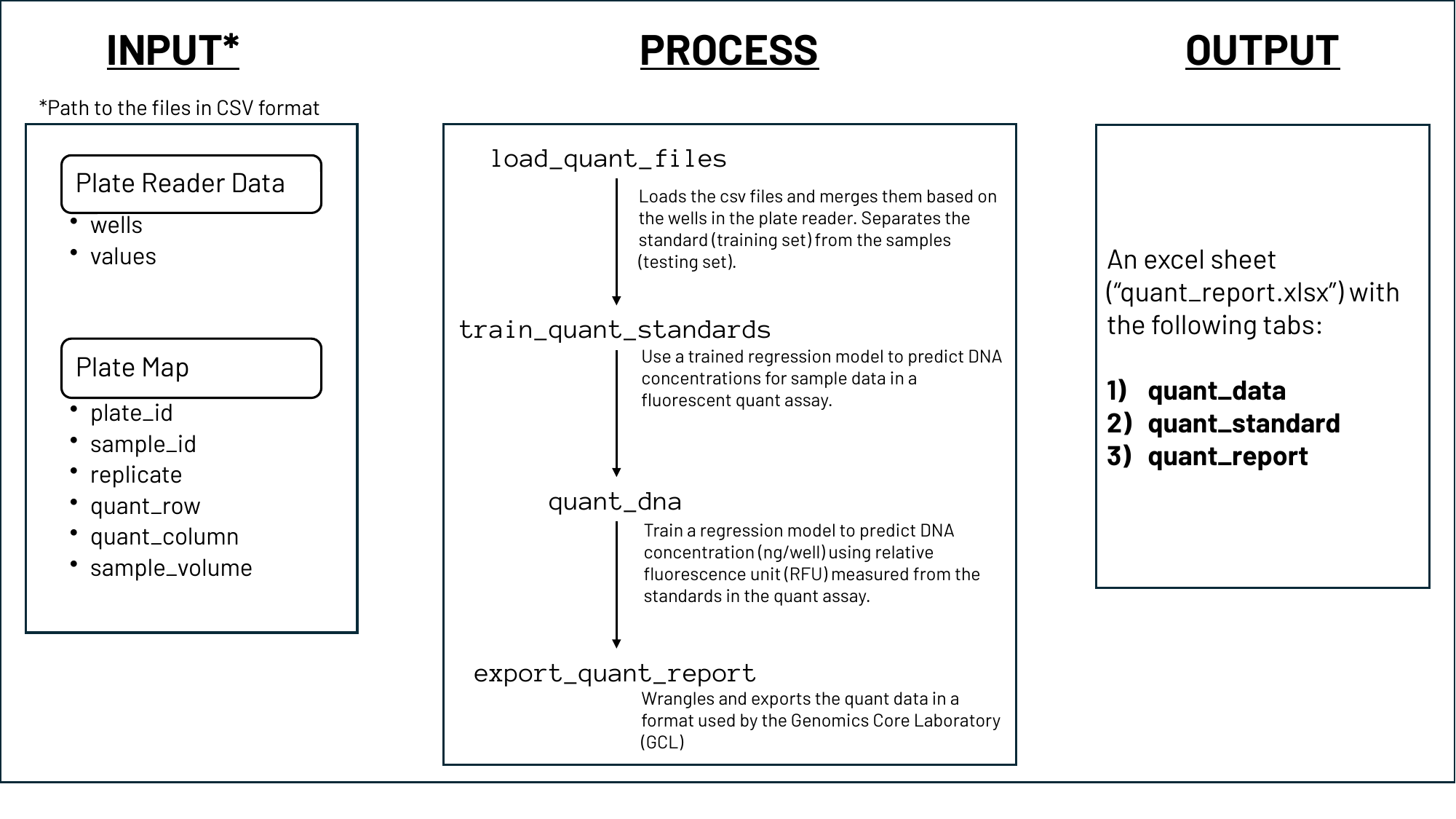

OUTPUT
INPUT*
PROCESS
*Path to the files in CSV format

Plate Reader Data
wells
values
Plate Map
plate_id
sample_id
replicate
quant_row
quant_column
sample_volume

load_quant_files
train_quant_standards
quant_dna
export_quant_report
Loads the csv files and merges them based on the wells in the plate reader. Separates the standard (training set) from the samples (testing set).
Use a trained regression model to predict DNA concentrations for sample data in a fluorescent quant assay.
Train a regression model to predict DNA concentration (ng/well) using relative fluorescence unit (RFU) measured from the standards in the quant assay.
Wrangles and exports the quant data in a format used by the Genomics Core Laboratory (GCL)
An excel sheet (“quant_report.xlsx”) with the following tabs:

quant_data
quant_standard
quant_report